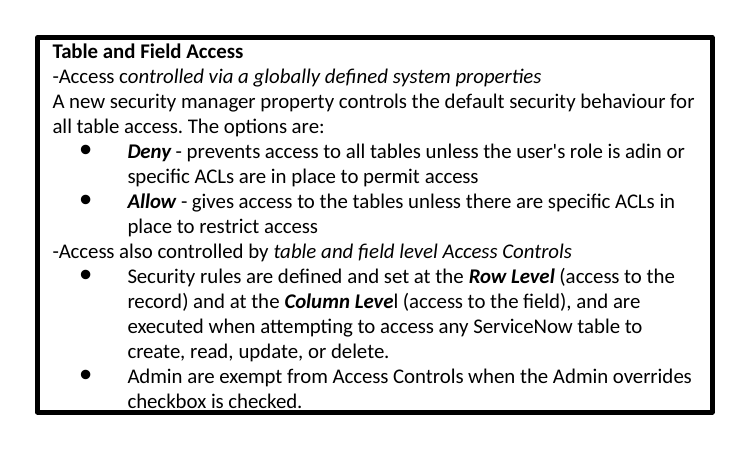

Table and Field Access
-Access controlled via a globally defined system properties
A new security manager property controls the default security behaviour for all table access. The options are:
Deny - prevents access to all tables unless the user's role is adin or specific ACLs are in place to permit access
Allow - gives access to the tables unless there are specific ACLs in place to restrict access
-Access also controlled by table and field level Access Controls
Security rules are defined and set at the Row Level (access to the record) and at the Column Level (access to the field), and are executed when attempting to access any ServiceNow table to create, read, update, or delete.
Admin are exempt from Access Controls when the Admin overrides checkbox is checked.